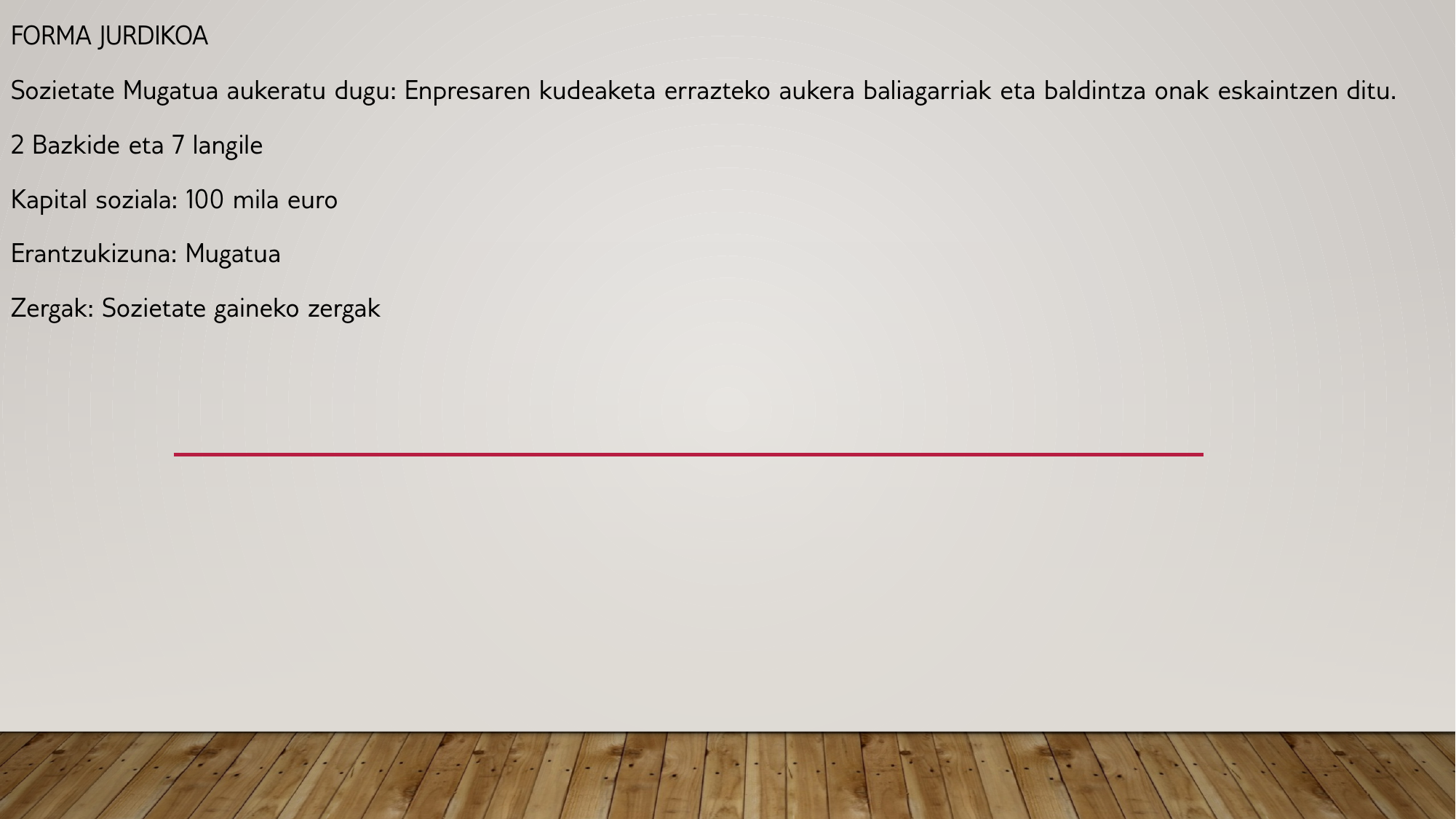

FORMA JURDIKOA
Sozietate Mugatua aukeratu dugu: Enpresaren kudeaketa errazteko aukera baliagarriak eta baldintza onak eskaintzen ditu.
2 Bazkide eta 7 langile
Kapital soziala: 100 mila euro
Erantzukizuna: Mugatua
Zergak: Sozietate gaineko zergak